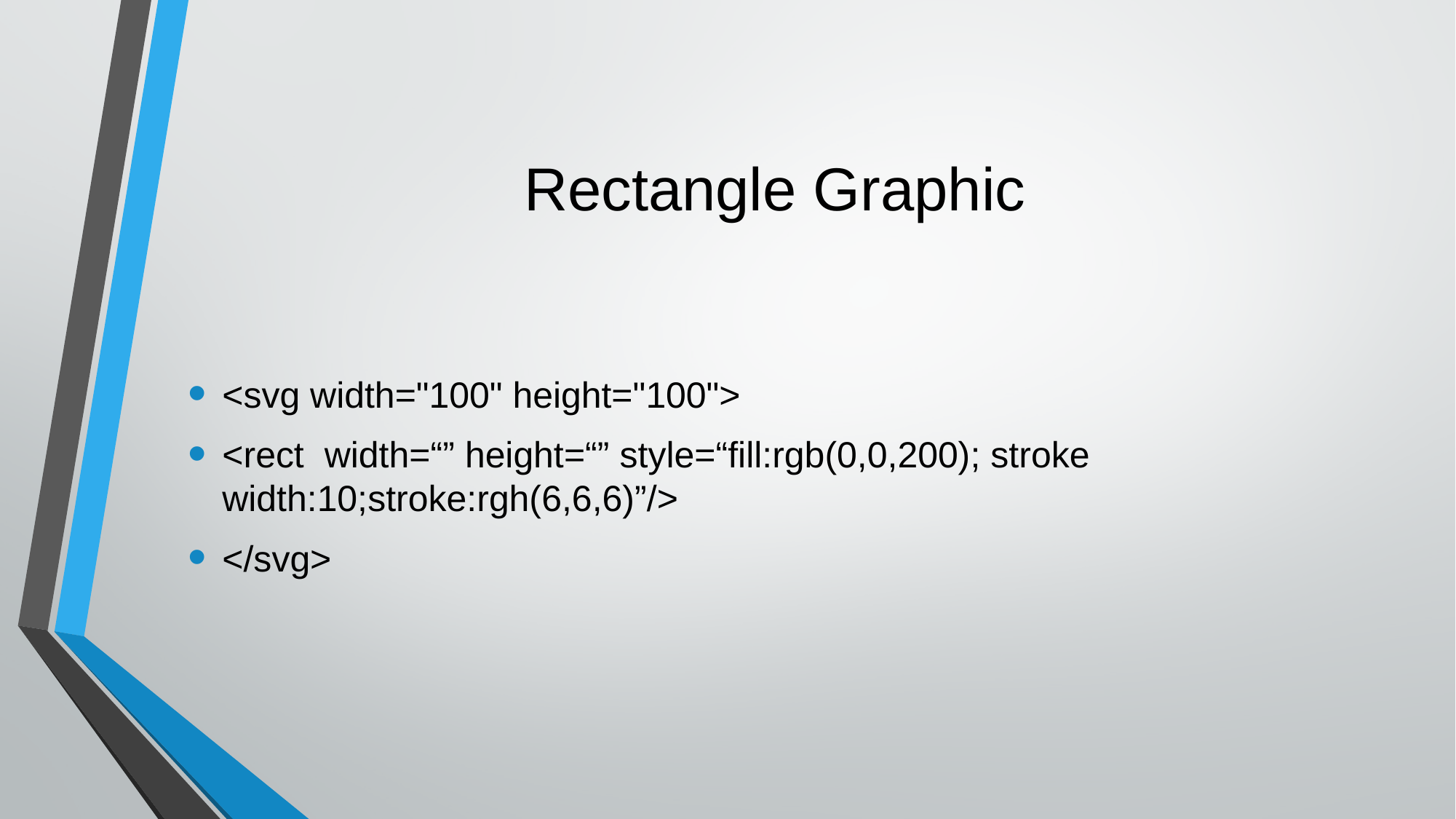

# Rectangle Graphic
<svg width="100" height="100">
<rect  width=“” height=“” style=“fill:rgb(0,0,200); stroke width:10;stroke:rgh(6,6,6)”/>
</svg>